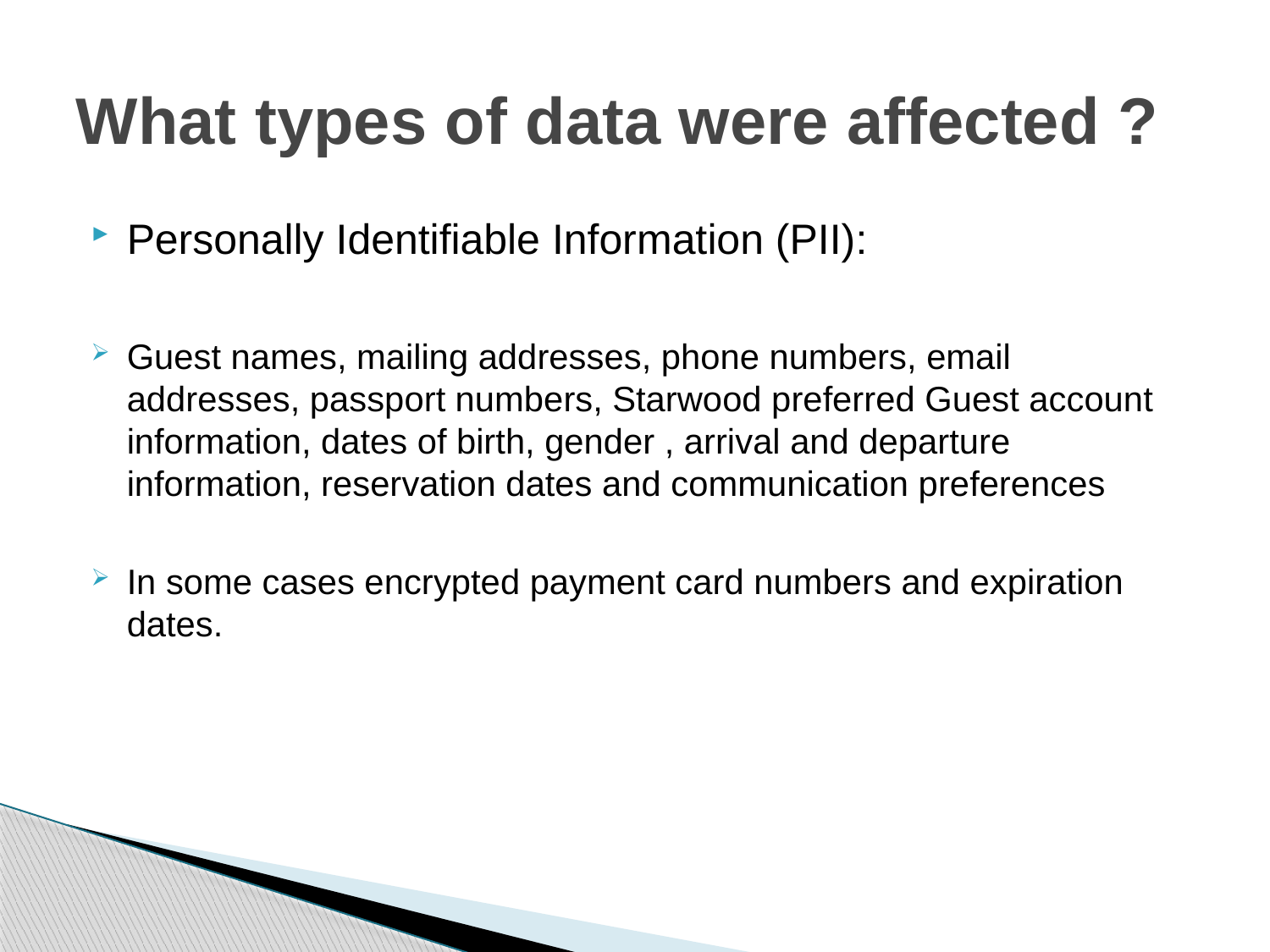

# What types of data were affected ?
Personally Identifiable Information (PII):

Guest names, mailing addresses, phone numbers, email addresses, passport numbers, Starwood preferred Guest account information, dates of birth, gender , arrival and departure information, reservation dates and communication preferences

In some cases encrypted payment card numbers and expiration dates.